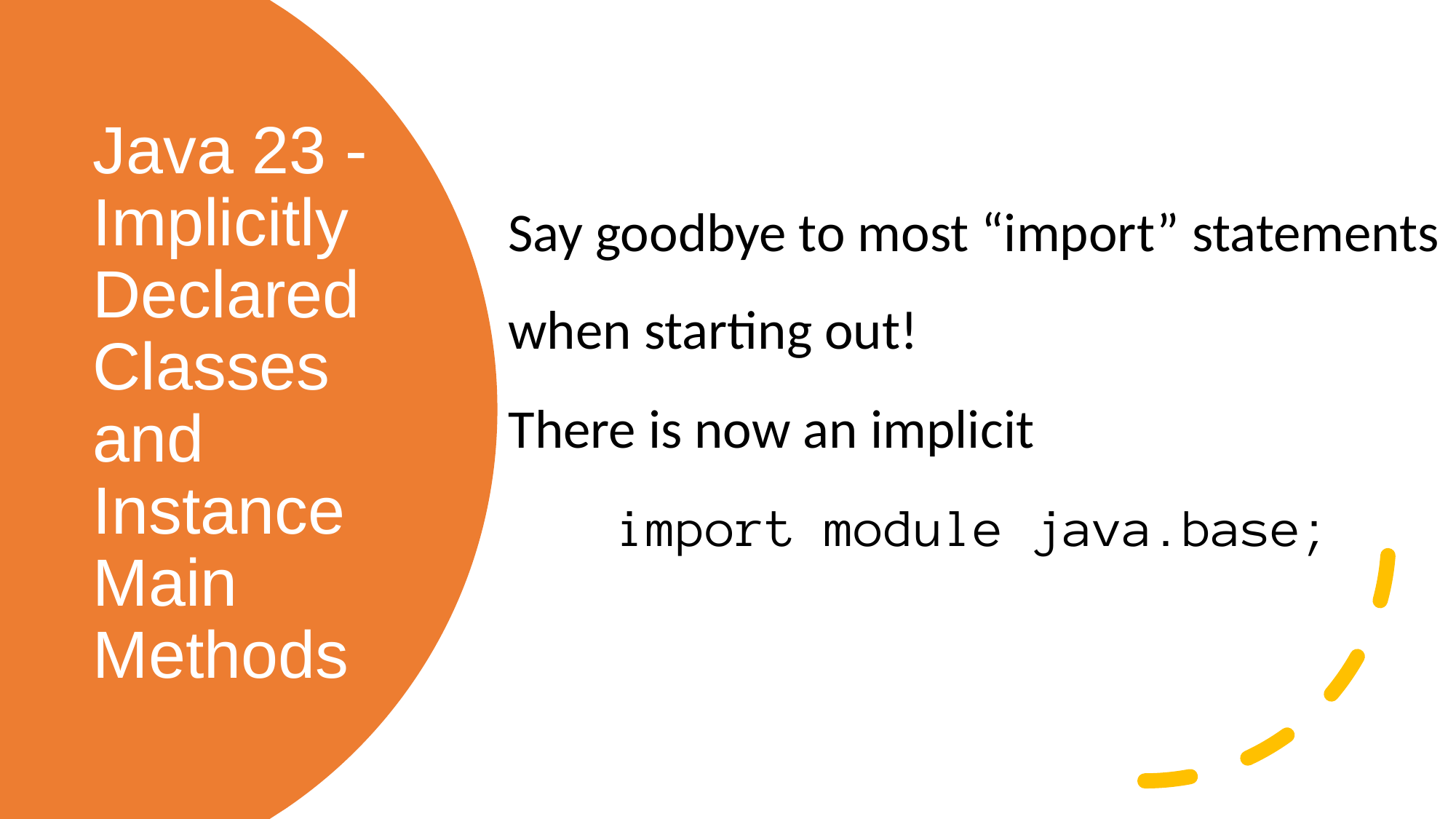

Say goodbye to most “import” statements when starting out!
There is now an implicit
	import module java.base;

# Java 23 - Implicitly Declared Classes and Instance Main Methods